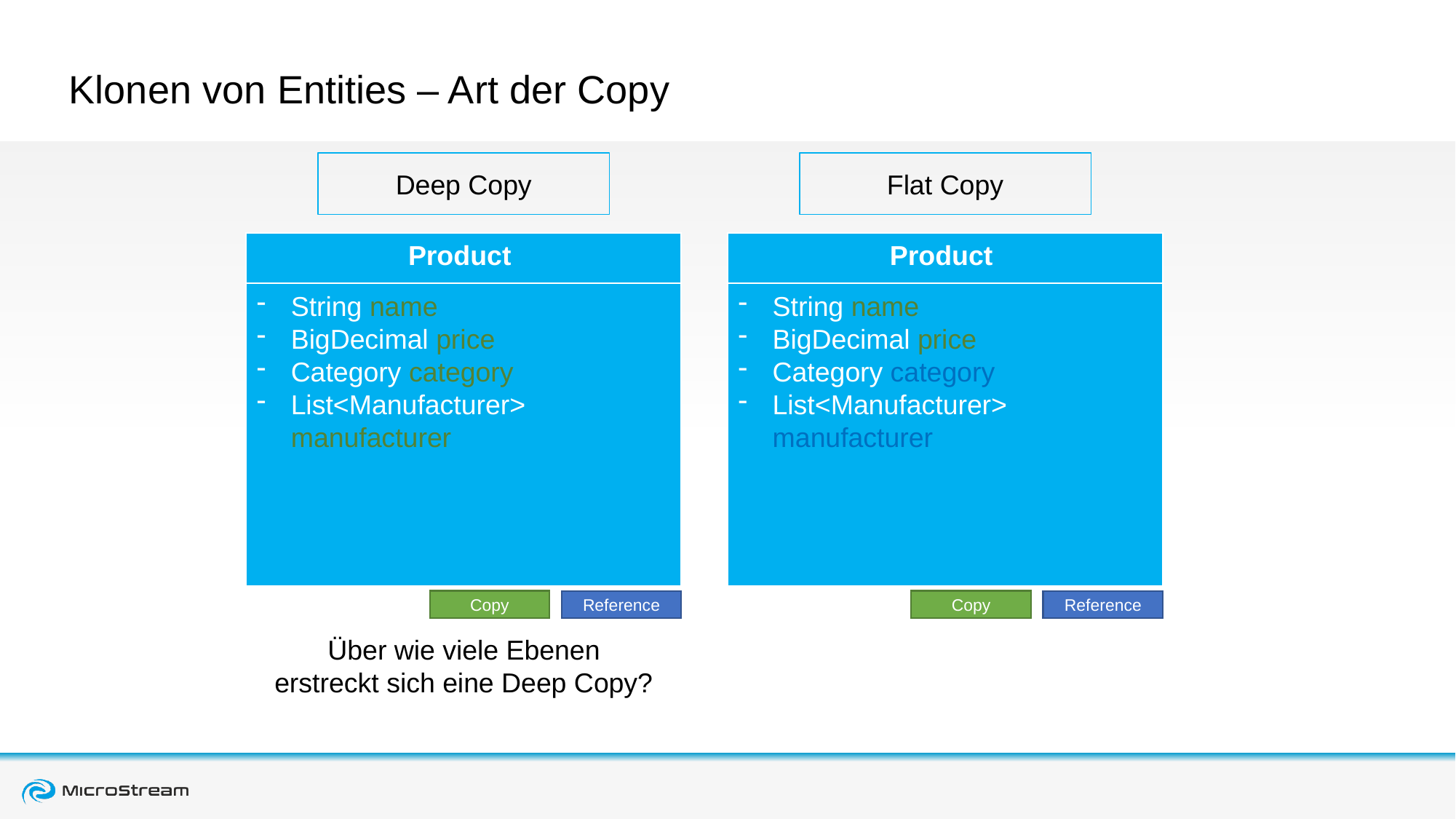

# Klonen von Entities – Art der Copy
Deep Copy
Flat Copy
Product
String name
BigDecimal price
Category category
List<Manufacturer> manufacturer

Product
String name
BigDecimal price
Category category
List<Manufacturer> manufacturer

Copy
Copy
Reference
Reference
Über wie viele Ebenen erstreckt sich eine Deep Copy?